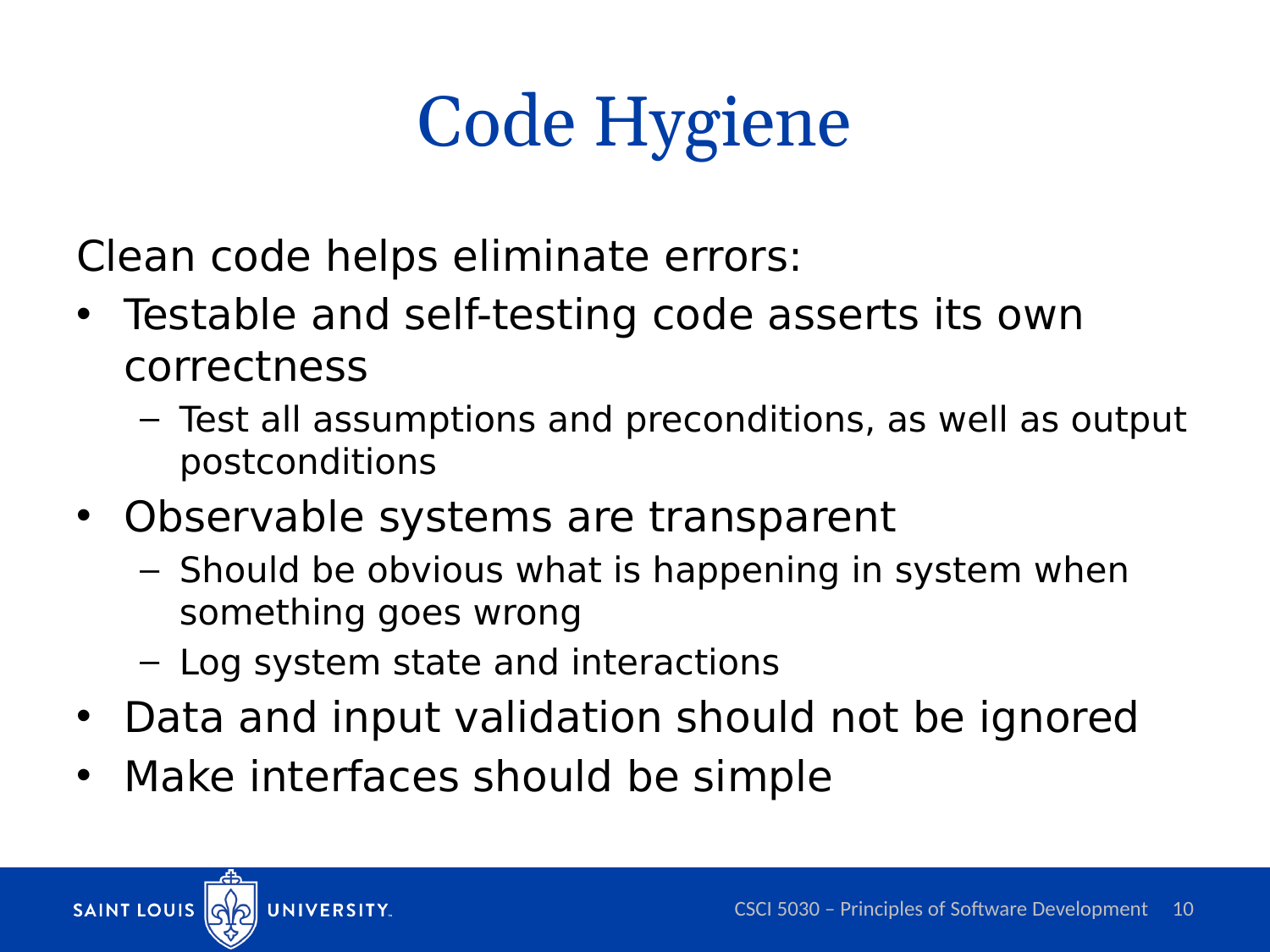

# Code Hygiene
Clean code helps eliminate errors:
Testable and self-testing code asserts its own correctness
Test all assumptions and preconditions, as well as output postconditions
Observable systems are transparent
Should be obvious what is happening in system when something goes wrong
Log system state and interactions
Data and input validation should not be ignored
Make interfaces should be simple
CSCI 5030 – Principles of Software Development
10